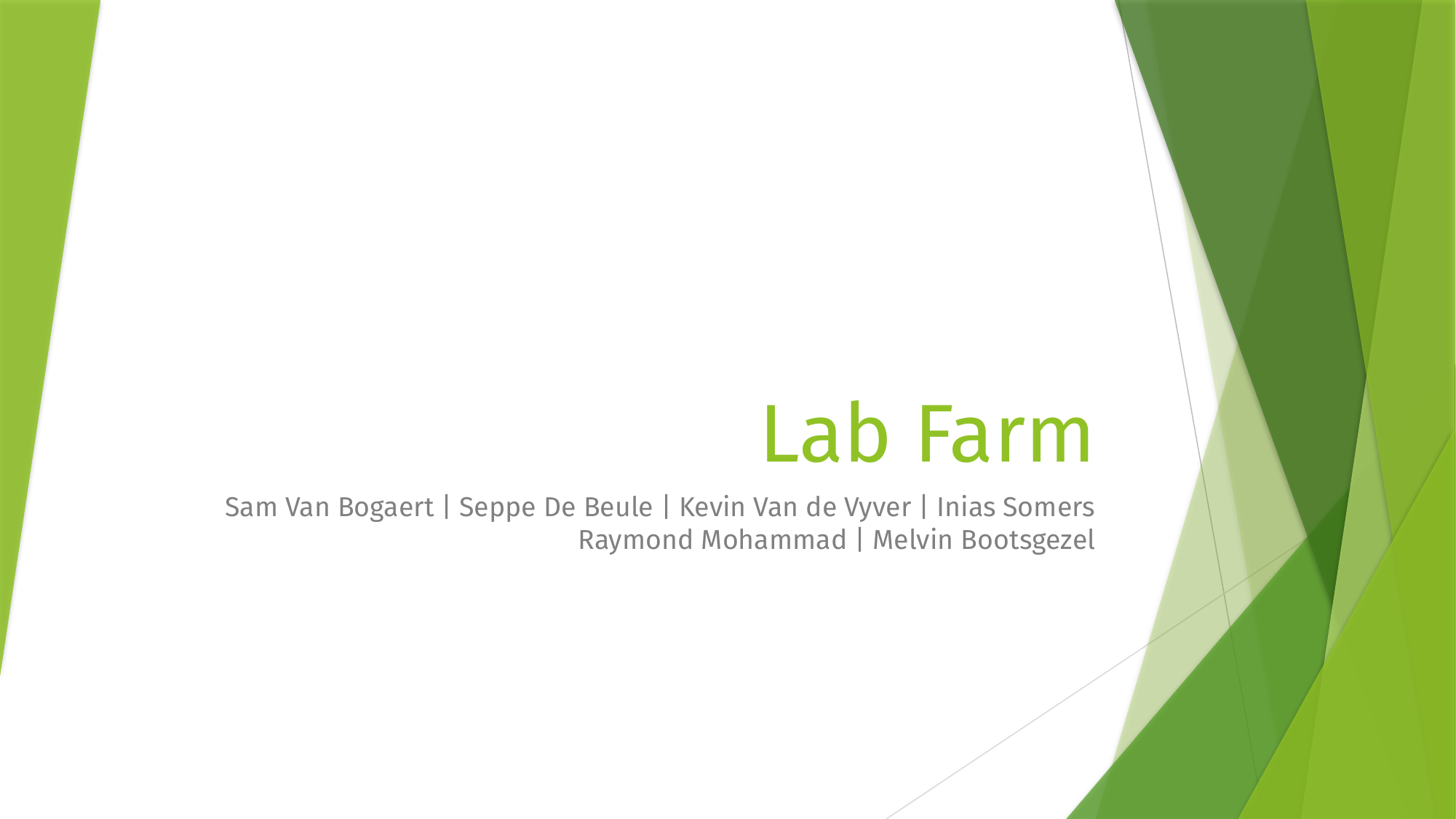

# Lab Farm
Sam Van Bogaert | Seppe De Beule | Kevin Van de Vyver | Inias Somers Raymond Mohammad | Melvin Bootsgezel